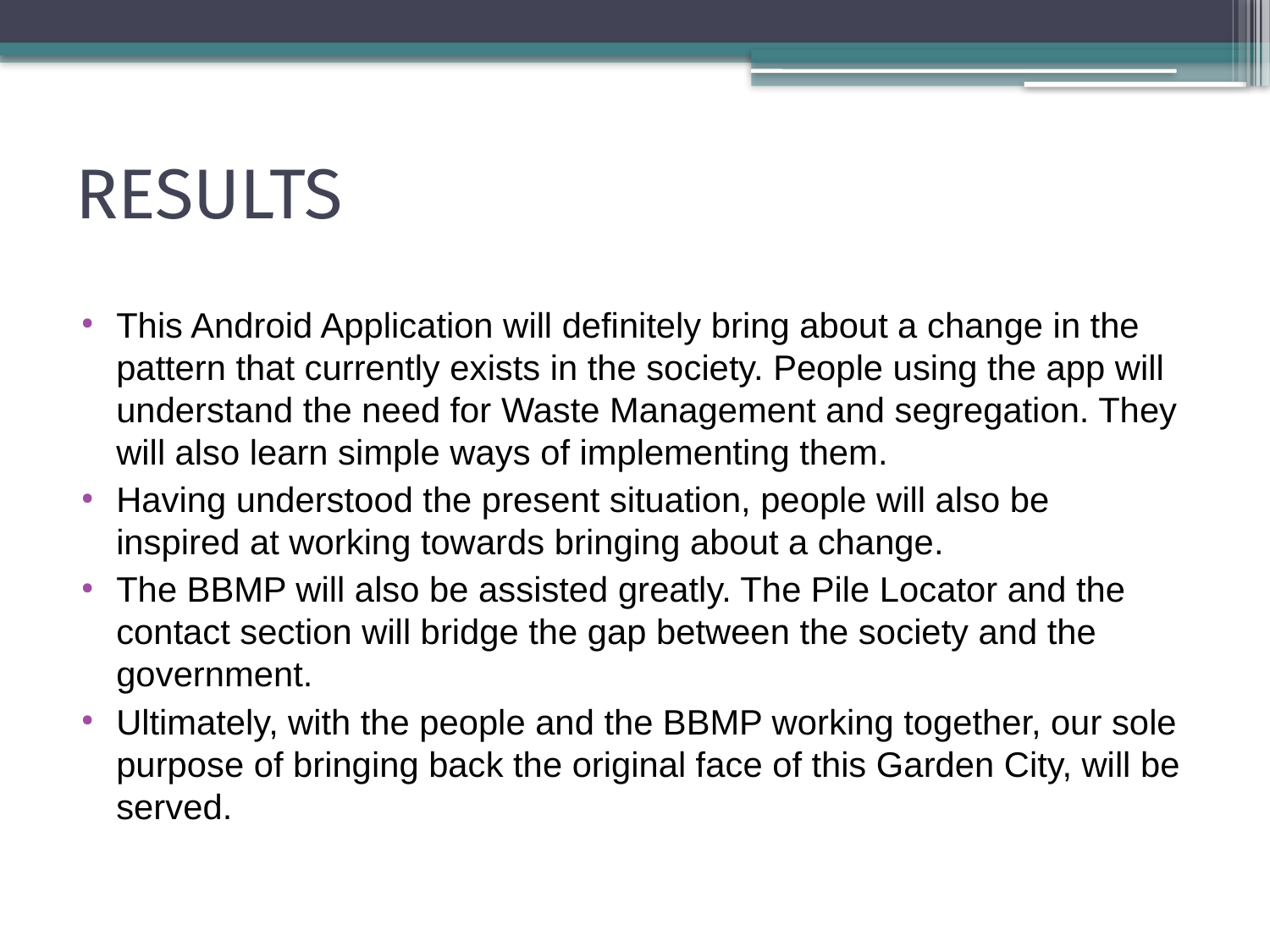

# RESULTS
This Android Application will definitely bring about a change in the pattern that currently exists in the society. People using the app will understand the need for Waste Management and segregation. They will also learn simple ways of implementing them.
Having understood the present situation, people will also be inspired at working towards bringing about a change.
The BBMP will also be assisted greatly. The Pile Locator and the contact section will bridge the gap between the society and the government.
Ultimately, with the people and the BBMP working together, our sole purpose of bringing back the original face of this Garden City, will be served.